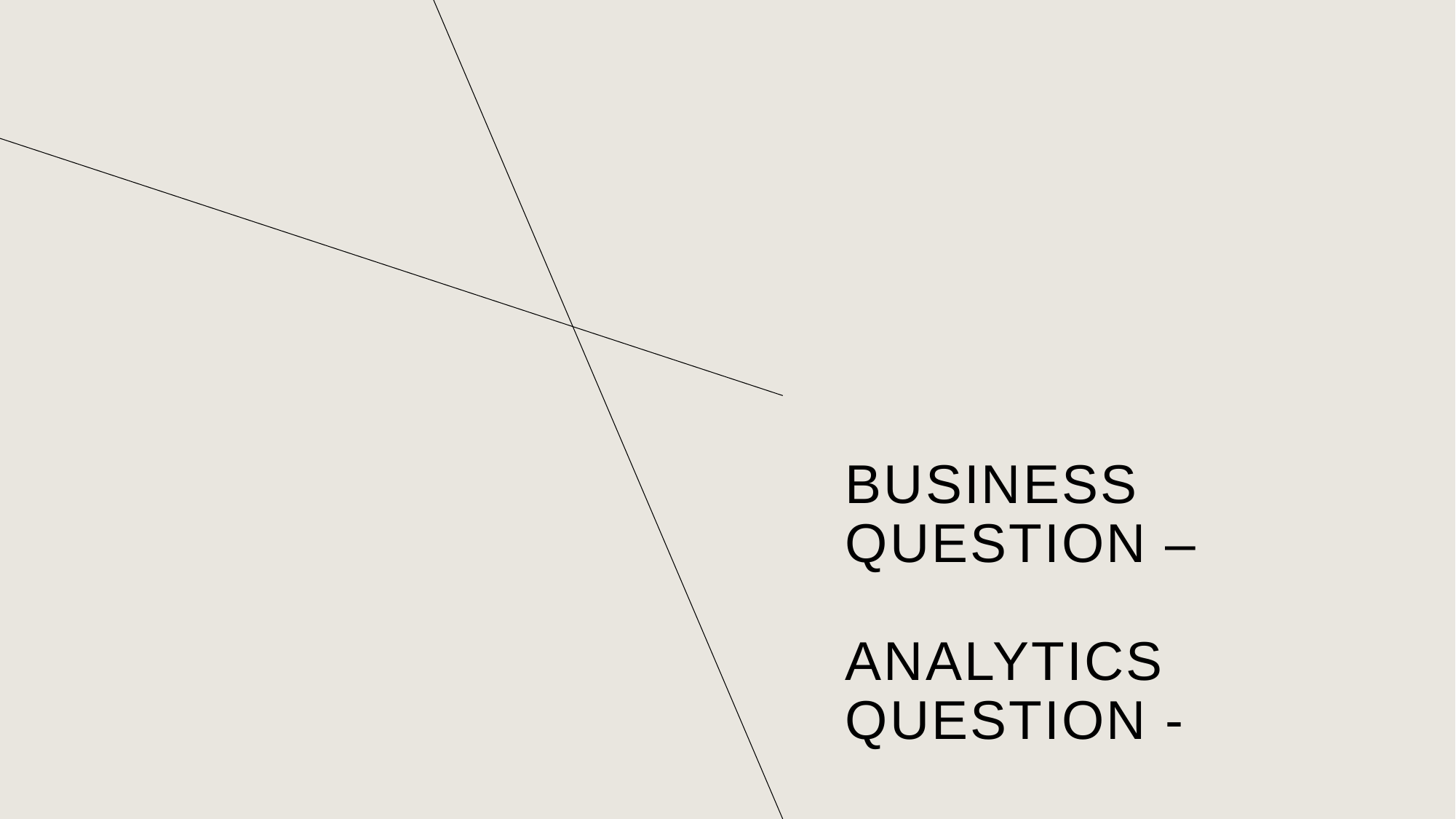

# Business question – Analytics question -